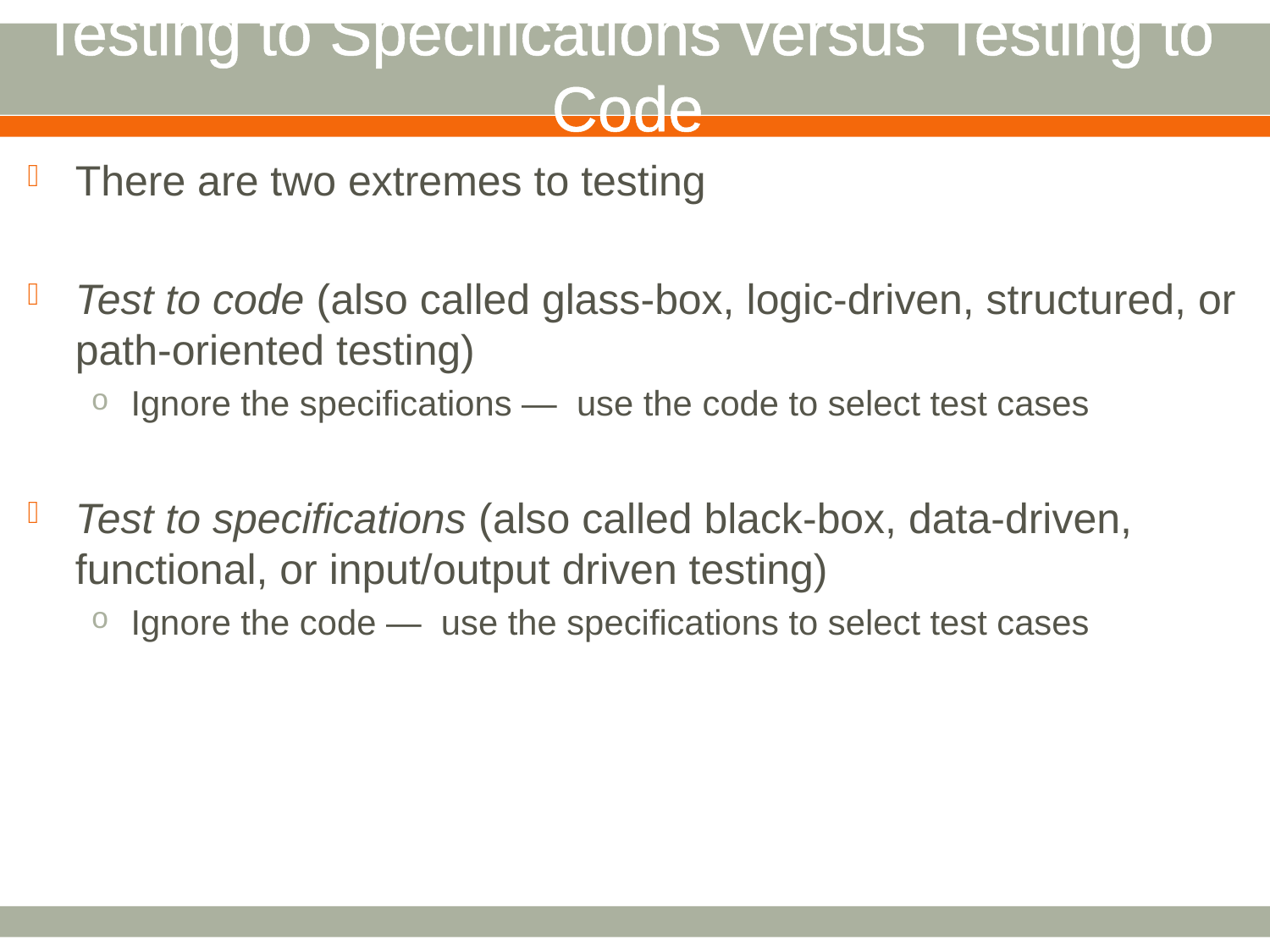

# Testing to Specifications versus Testing to Code
There are two extremes to testing

Test to code (also called glass-box, logic-driven, structured, or path-oriented testing)
Ignore the specifications —  use the code to select test cases

Test to specifications (also called black-box, data-driven, functional, or input/output driven testing)
Ignore the code —  use the specifications to select test cases